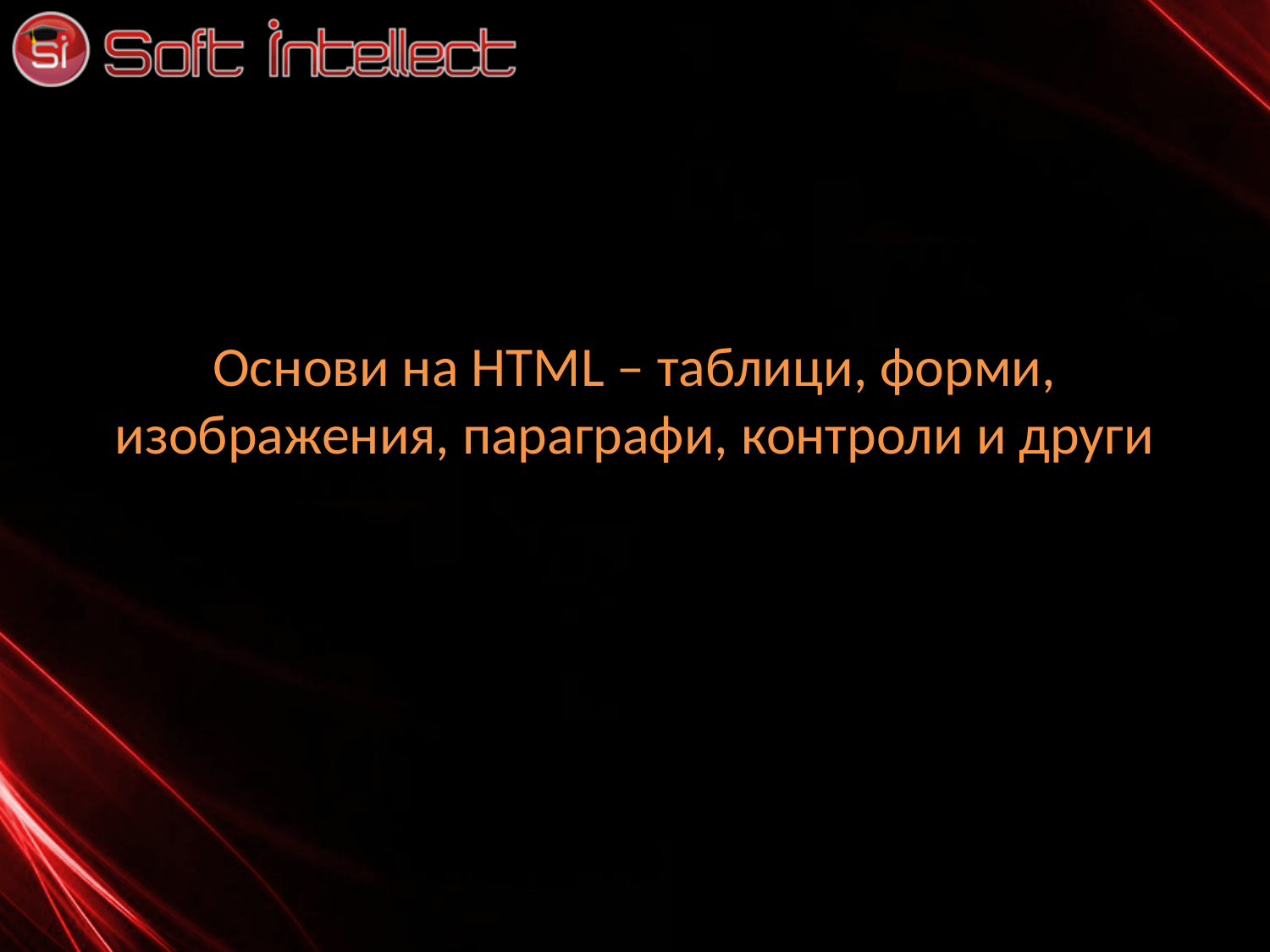

# Основи на HTML – таблици, форми, изображения, параграфи, контроли и други